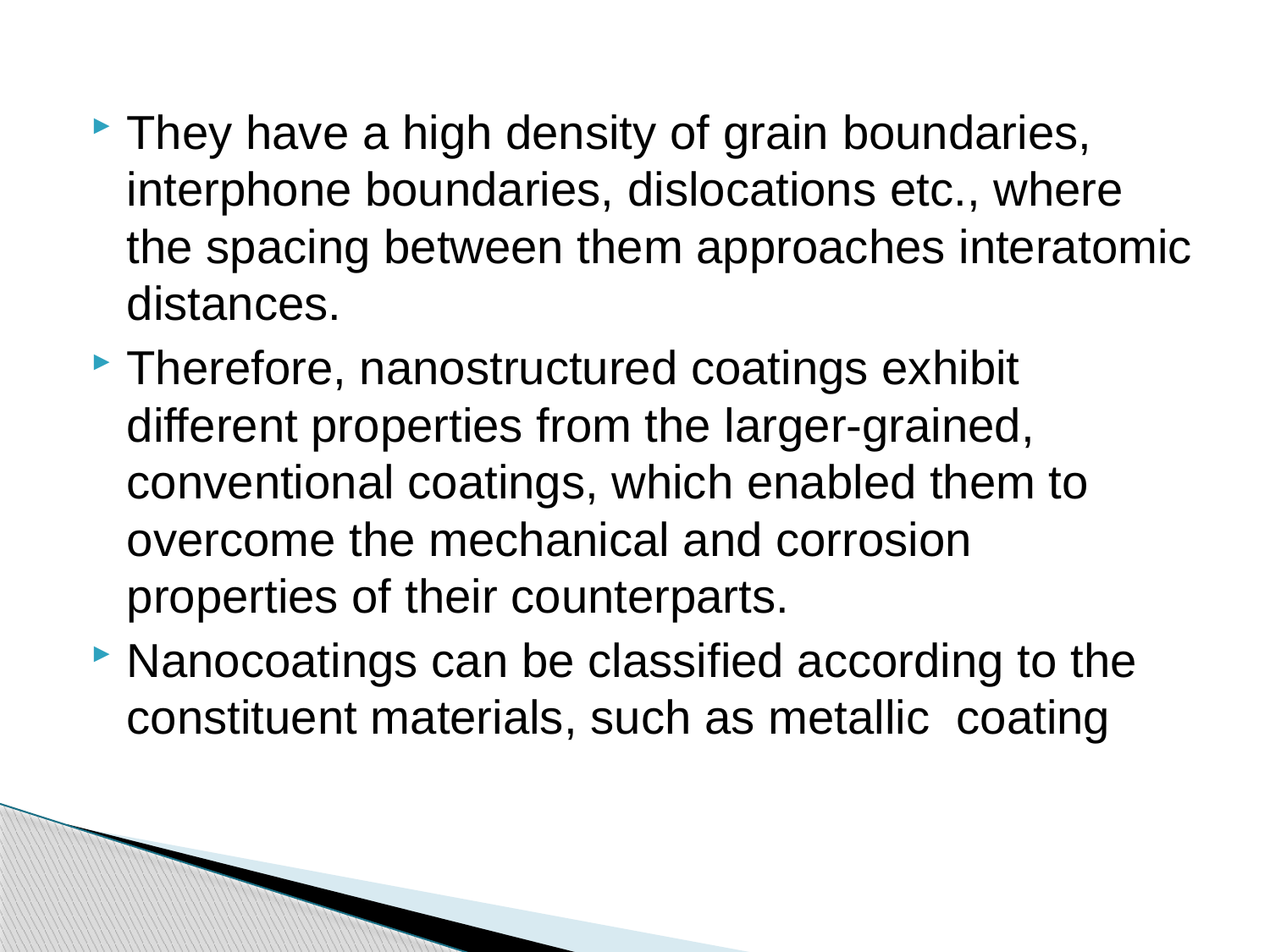

They have a high density of grain boundaries, interphone boundaries, dislocations etc., where the spacing between them approaches interatomic distances.
Therefore, nanostructured coatings exhibit different properties from the larger-grained, conventional coatings, which enabled them to overcome the mechanical and corrosion properties of their counterparts.
Nanocoatings can be classified according to the constituent materials, such as metallic  coating